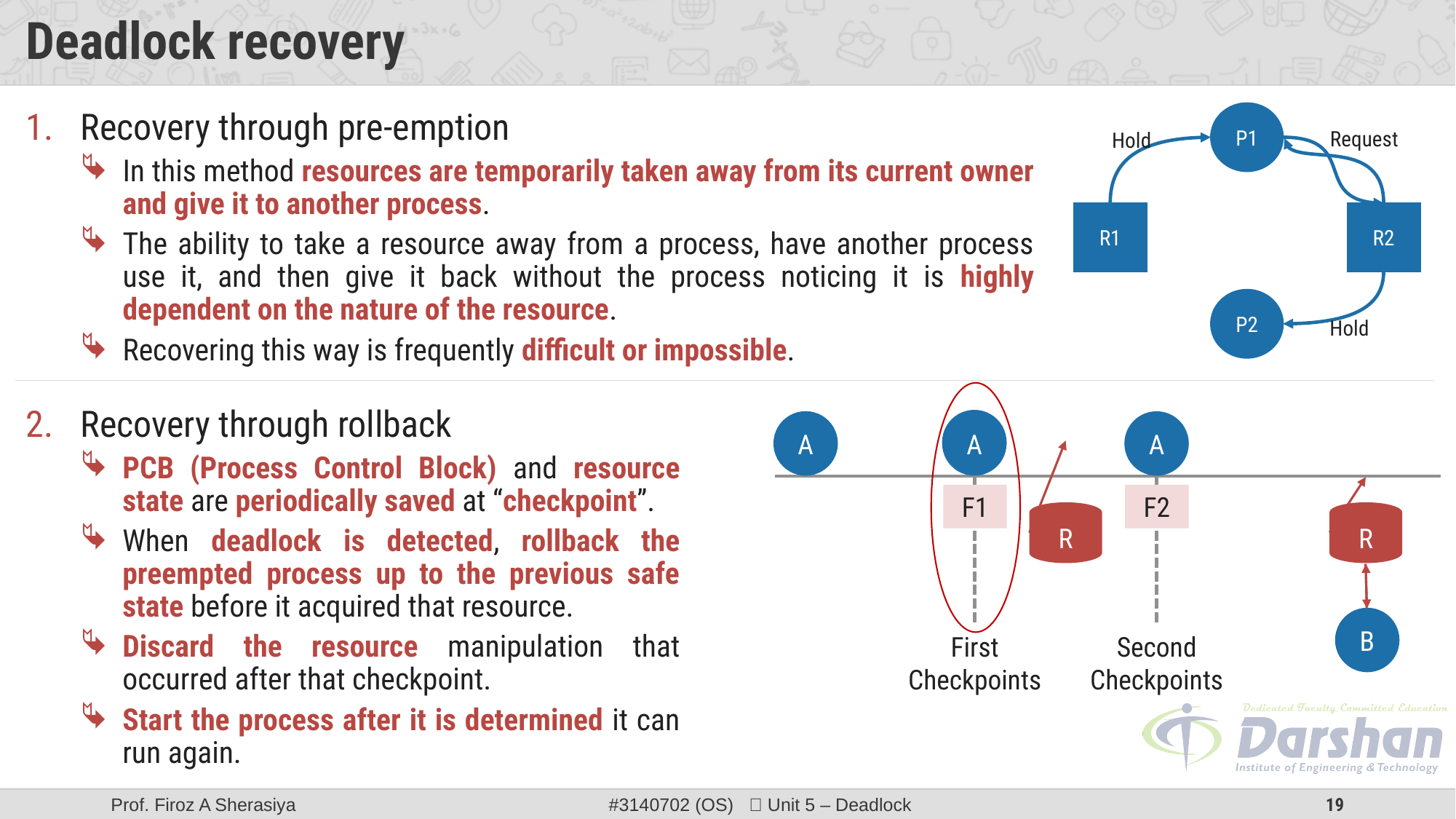

# Deadlock recovery
P1
Recovery through pre-emption
In this method resources are temporarily taken away from its current owner and give it to another process.
The ability to take a resource away from a process, have another process use it, and then give it back without the process noticing it is highly dependent on the nature of the resource.
Recovering this way is frequently difficult or impossible.
Request
Hold
R1
R2
P2
Hold

Recovery through rollback
PCB (Process Control Block) and resource state are periodically saved at “checkpoint”.
When deadlock is detected, rollback the preempted process up to the previous safe state before it acquired that resource.
Discard the resource manipulation that occurred after that checkpoint.
Start the process after it is determined it can run again.
A
A
A
A
F1
F2
R
R
B
First
Checkpoints
Second
Checkpoints